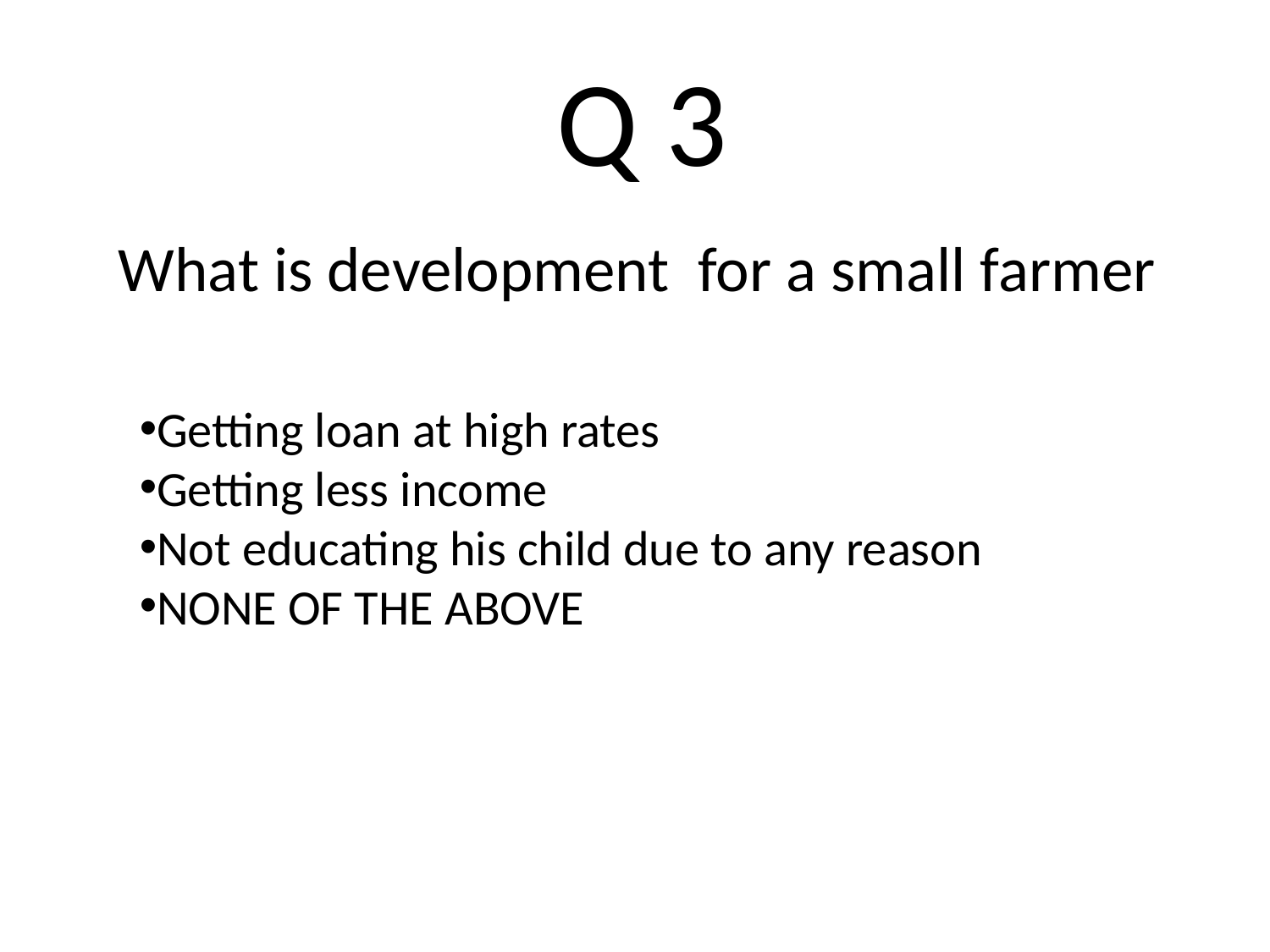

# Q 3
What is development  for a small farmer
Getting loan at high rates
Getting less income
Not educating his child due to any reason
NONE OF THE ABOVE